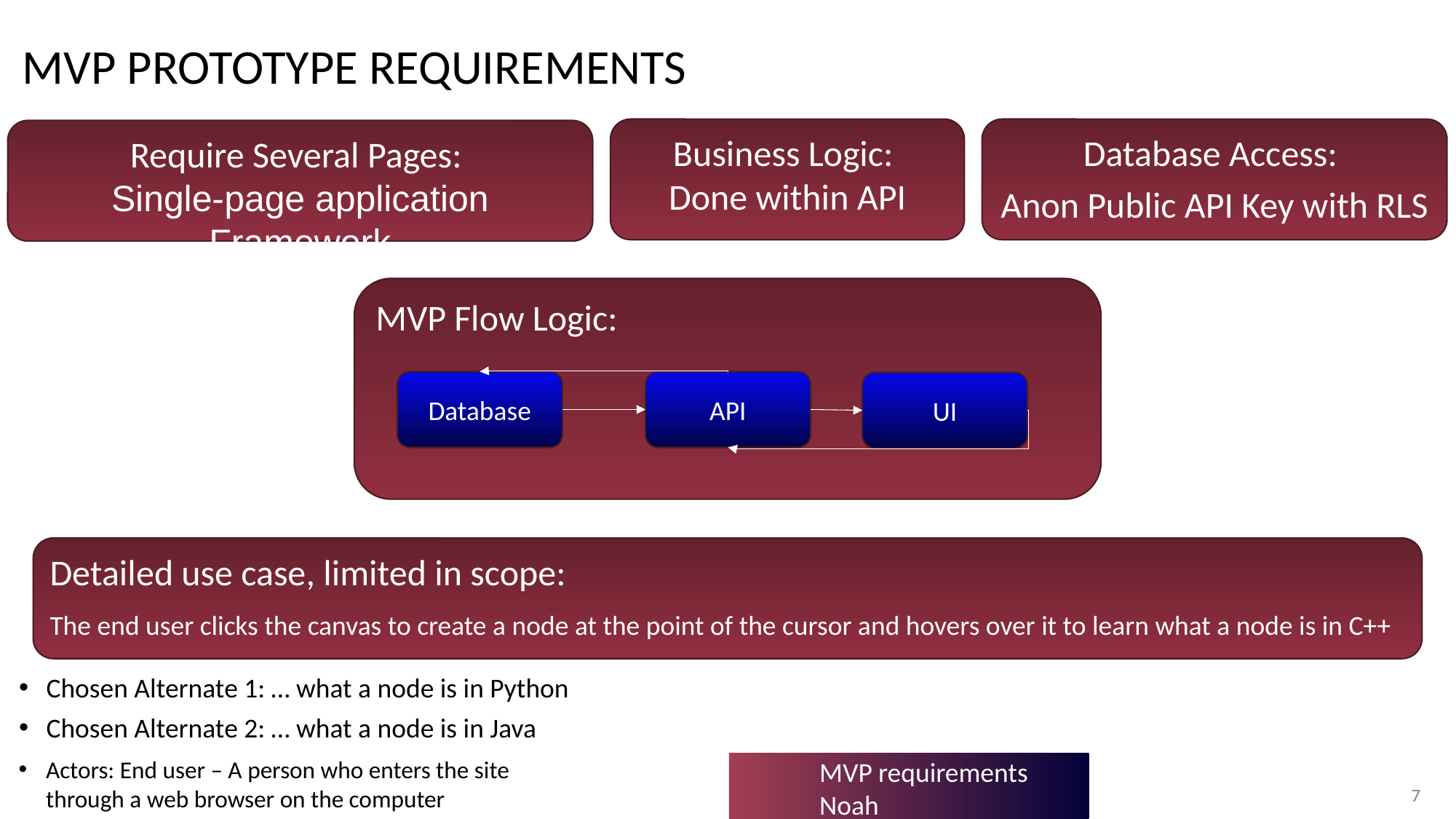

# MVP Prototype requirements
Business Logic:
Done within API
Database Access:
Anon Public API Key with RLS
Require Several Pages:
Single-page application Framework
MVP Flow Logic:
Database
API
UI
Detailed use case, limited in scope:
The end user clicks the canvas to create a node at the point of the cursor and hovers over it to learn what a node is in C++

Chosen Alternate 1: … what a node is in Python
Chosen Alternate 2: … what a node is in Java
Actors: End user – A person who enters the site through a web browser on the computer

MVP requirements
Noah
7